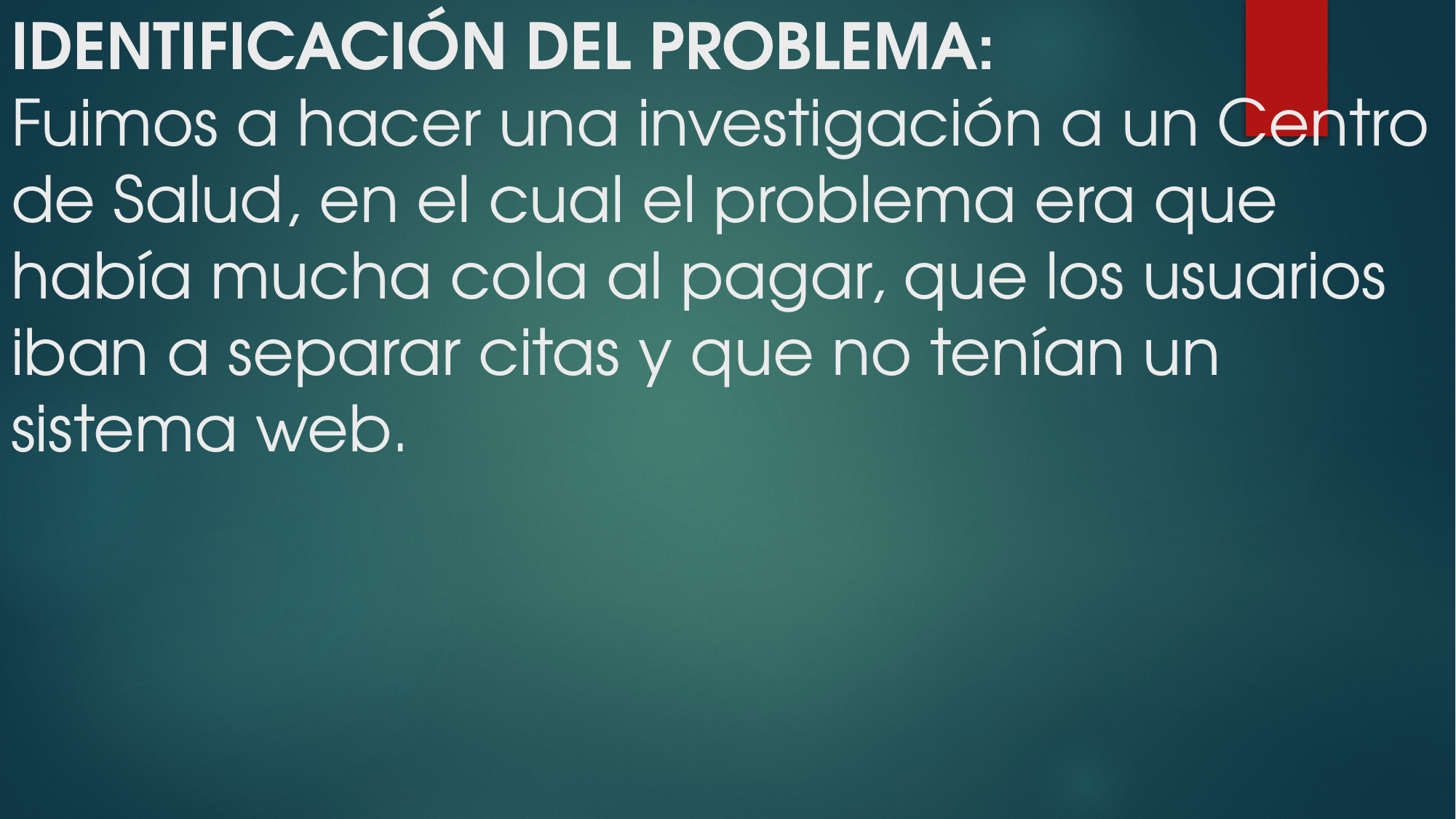

# IDENTIFICACIÓN DEL PROBLEMA: Fuimos a hacer una investigación a un Centro de Salud, en el cual el problema era que había mucha cola al pagar, que los usuarios iban a separar citas y que no tenían un sistema web.